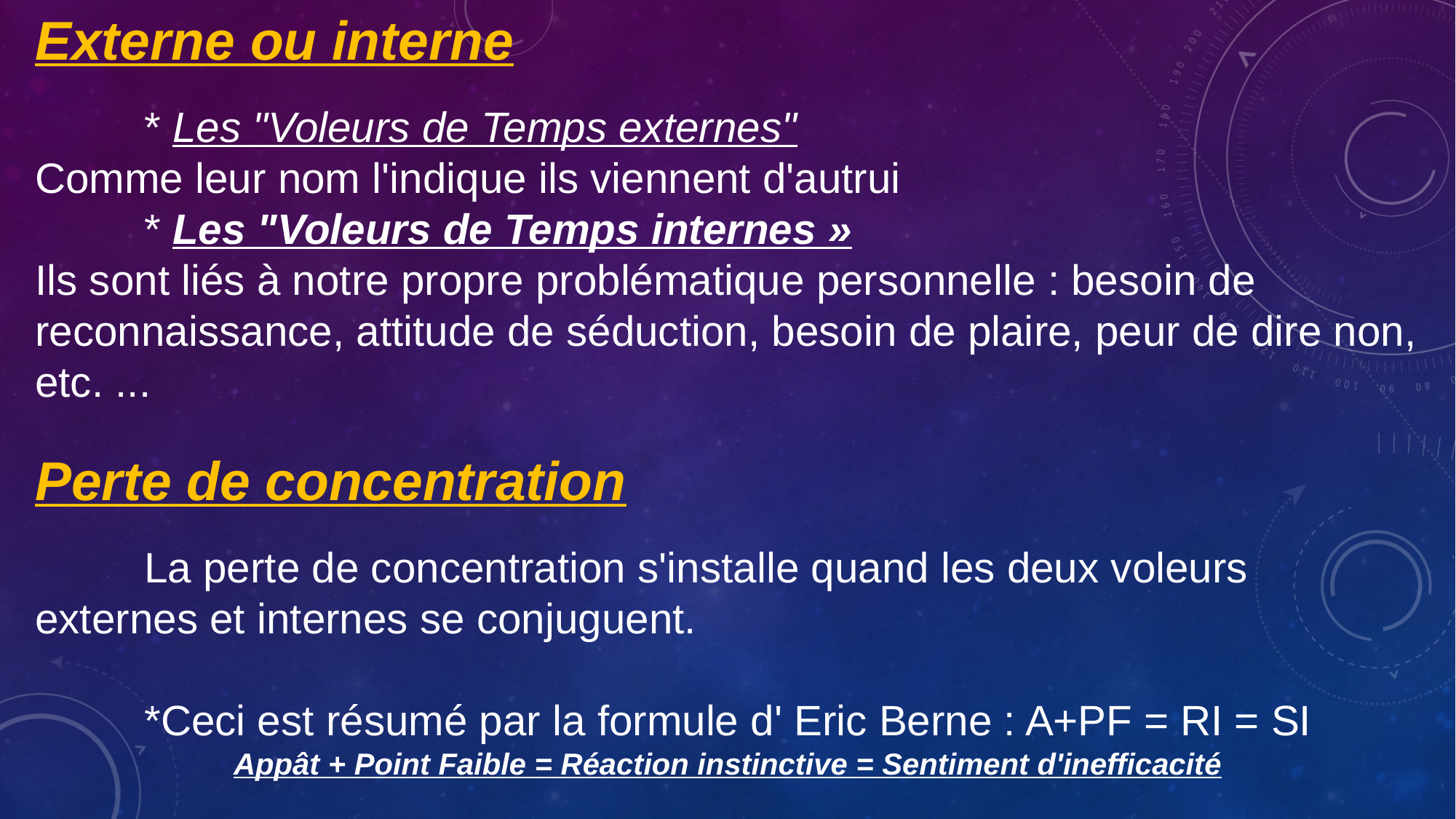

Externe ou interne

	* Les "Voleurs de Temps externes"
Comme leur nom l'indique ils viennent d'autrui
	* Les "Voleurs de Temps internes »
Ils sont liés à notre propre problématique personnelle : besoin de reconnaissance, attitude de séduction, besoin de plaire, peur de dire non, etc. ...
Perte de concentration

	La perte de concentration s'installe quand les deux voleurs externes et internes se conjuguent.

	*Ceci est résumé par la formule d' Eric Berne : A+PF = RI = SI
Appât + Point Faible = Réaction instinctive = Sentiment d'inefficacité